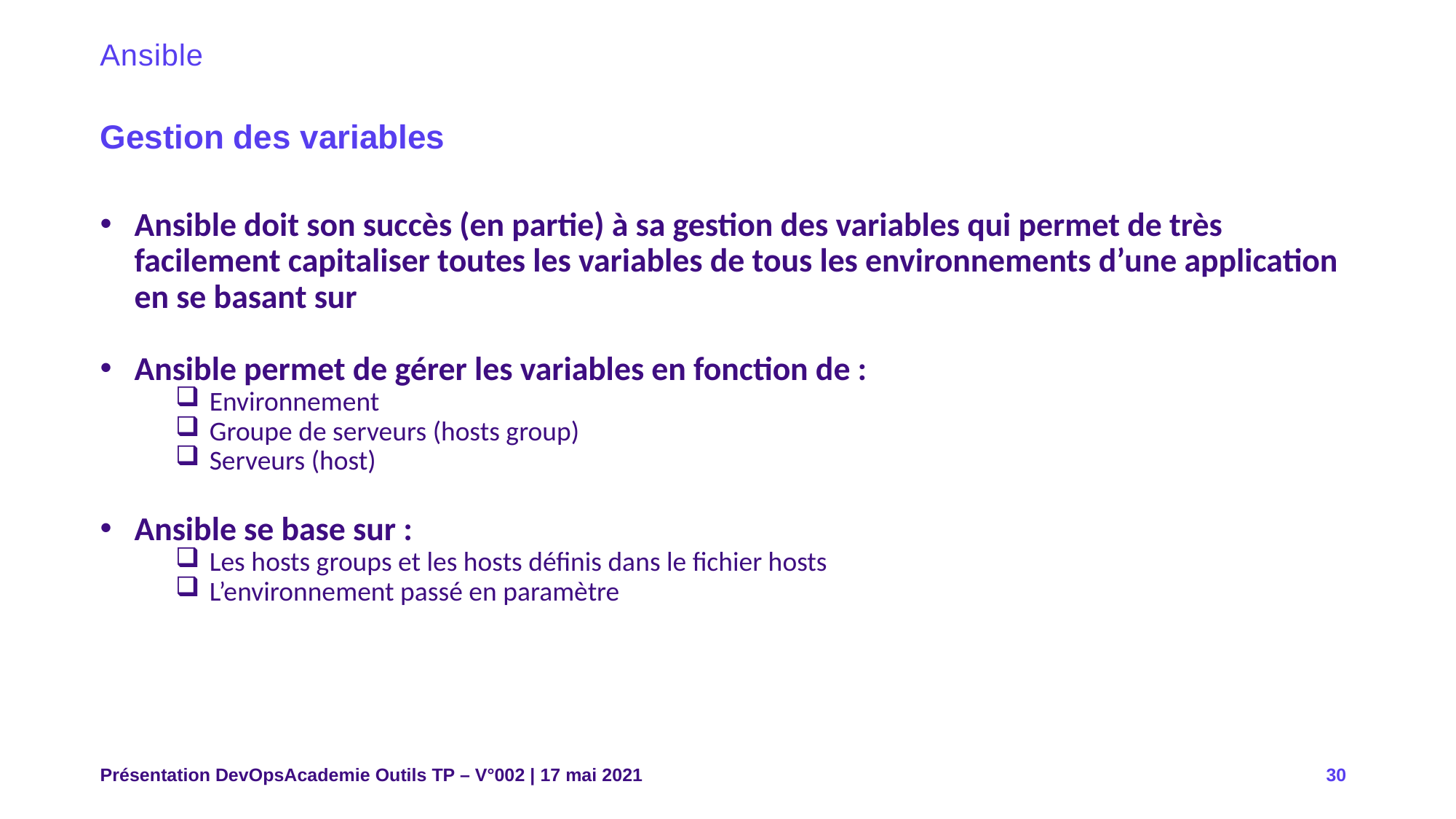

# Ansible
Gestion des variables

Ansible doit son succès (en partie) à sa gestion des variables qui permet de très facilement capitaliser toutes les variables de tous les environnements d’une application en se basant sur

Ansible permet de gérer les variables en fonction de :
Environnement
Groupe de serveurs (hosts group)
Serveurs (host)

Ansible se base sur :
Les hosts groups et les hosts définis dans le fichier hosts
L’environnement passé en paramètre

Présentation DevOpsAcademie Outils TP – V°002 | 17 mai 2021
30